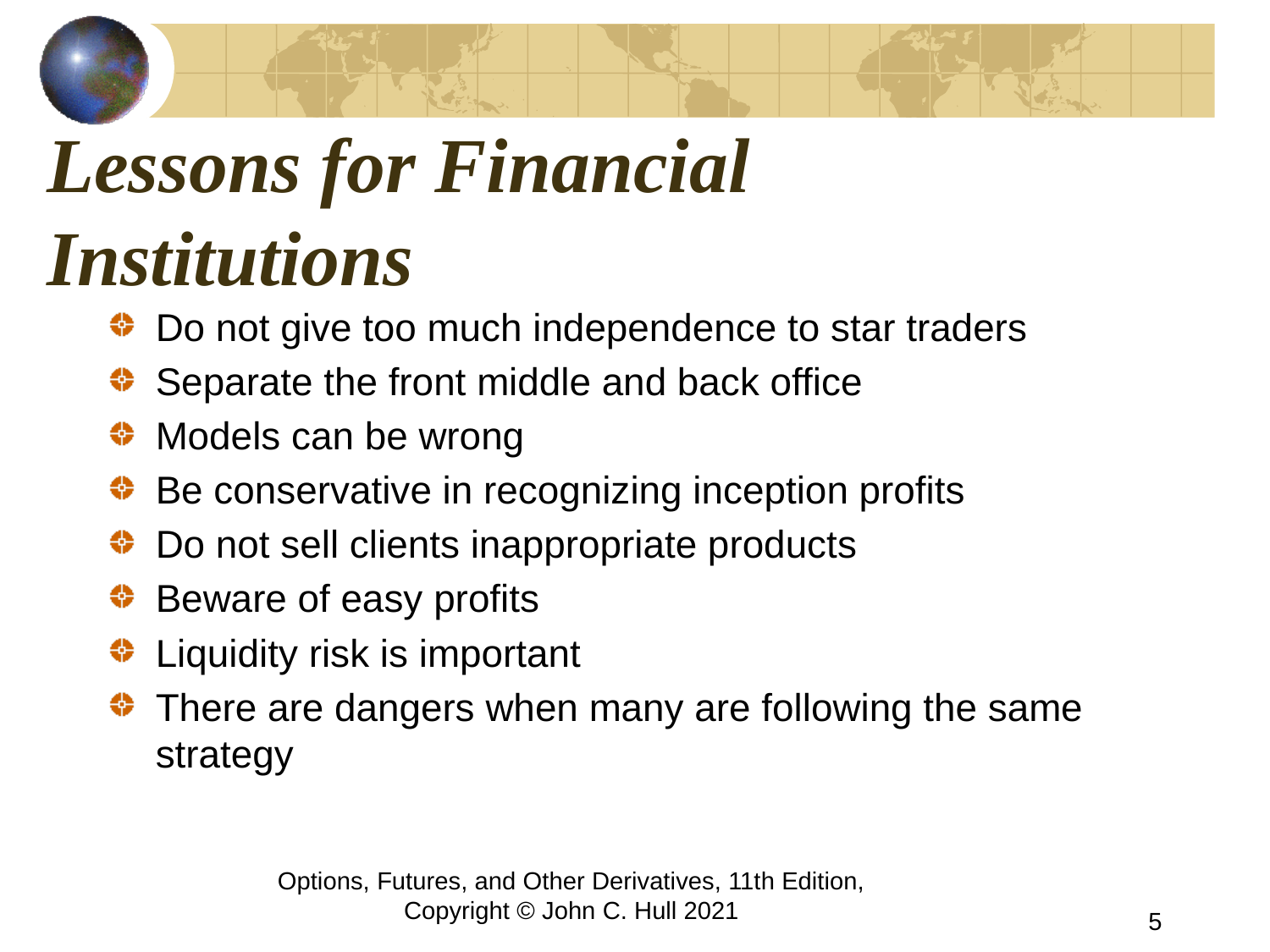

# Lessons for Financial Institutions
Do not give too much independence to star traders
Separate the front middle and back office
Models can be wrong
Be conservative in recognizing inception profits
Do not sell clients inappropriate products
Beware of easy profits
Liquidity risk is important
There are dangers when many are following the same strategy

Options, Futures, and Other Derivatives, 11th Edition, Copyright © John C. Hull 2021
5